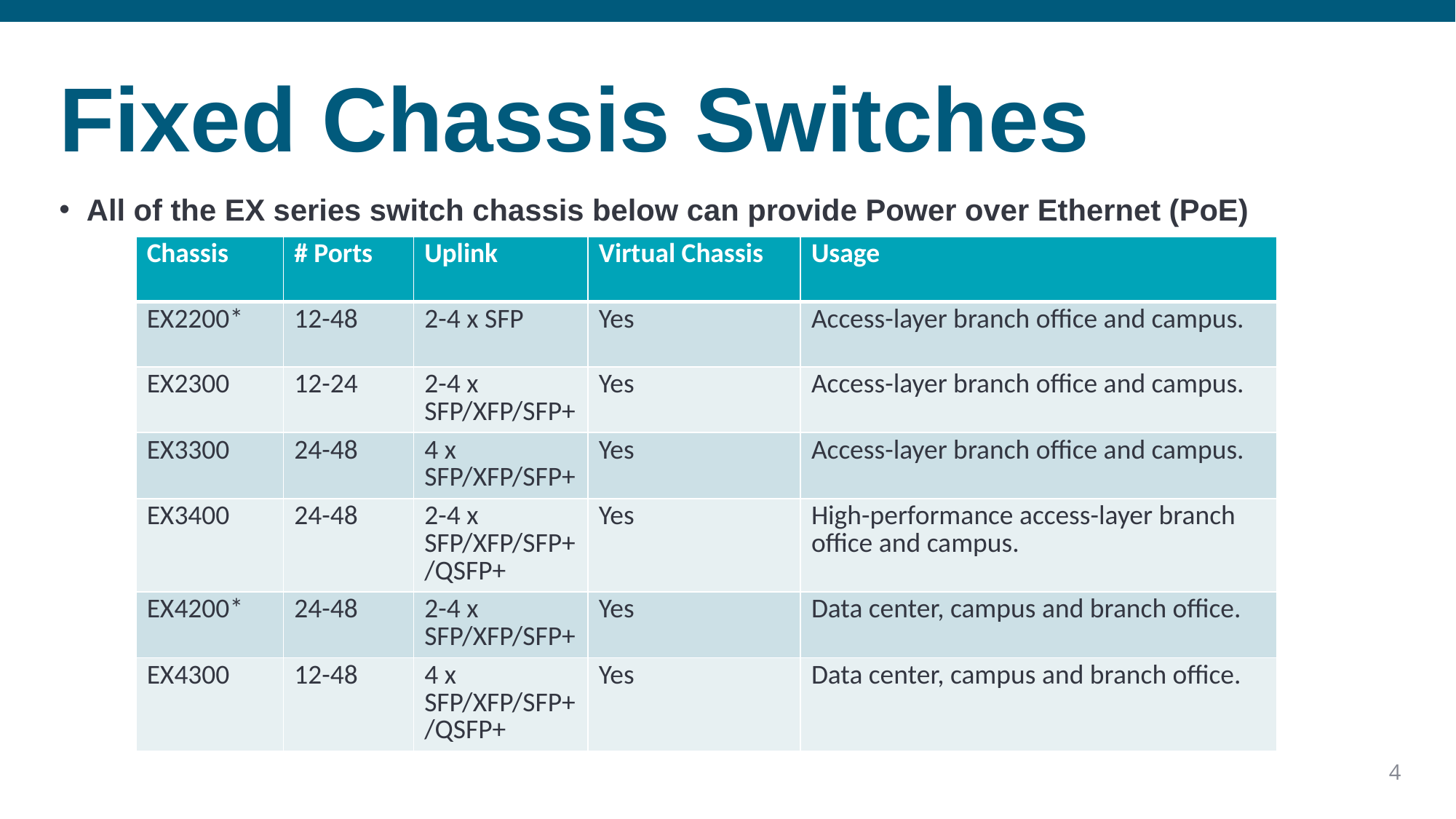

# Fixed Chassis Switches
All of the EX series switch chassis below can provide Power over Ethernet (PoE)
| Chassis | # Ports | Uplink | Virtual Chassis | Usage |
| --- | --- | --- | --- | --- |
| EX2200\* | 12-48 | 2-4 x SFP | Yes | Access-layer branch office and campus. |
| EX2300 | 12-24 | 2-4 x SFP/XFP/SFP+ | Yes | Access-layer branch office and campus. |
| EX3300 | 24-48 | 4 x SFP/XFP/SFP+ | Yes | Access-layer branch office and campus. |
| EX3400 | 24-48 | 2-4 x SFP/XFP/SFP+/QSFP+ | Yes | High-performance access-layer branch office and campus. |
| EX4200\* | 24-48 | 2-4 x SFP/XFP/SFP+ | Yes | Data center, campus and branch office. |
| EX4300 | 12-48 | 4 x SFP/XFP/SFP+/QSFP+ | Yes | Data center, campus and branch office. |